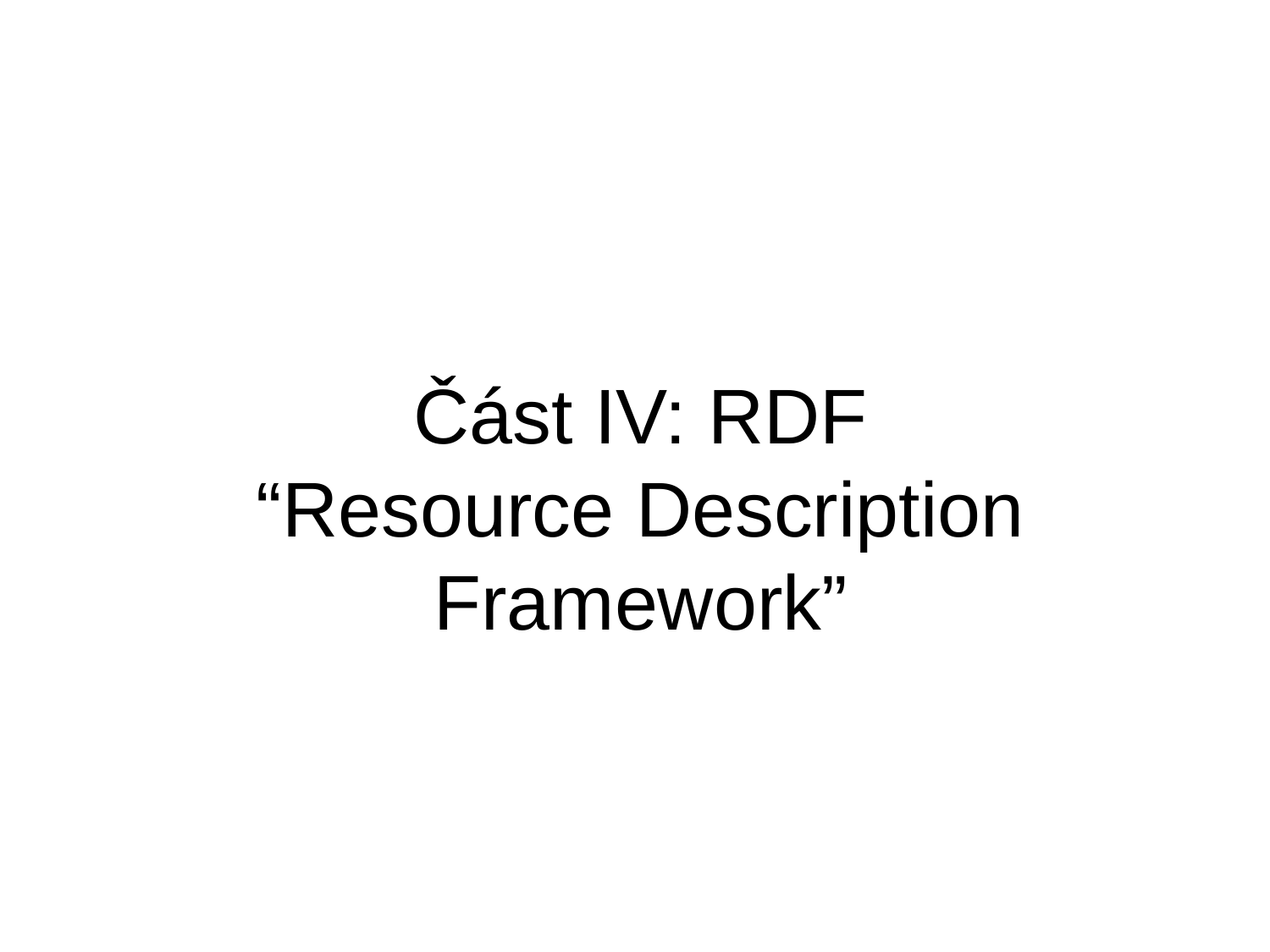

# Část IV: RDF “Resource Description Framework”